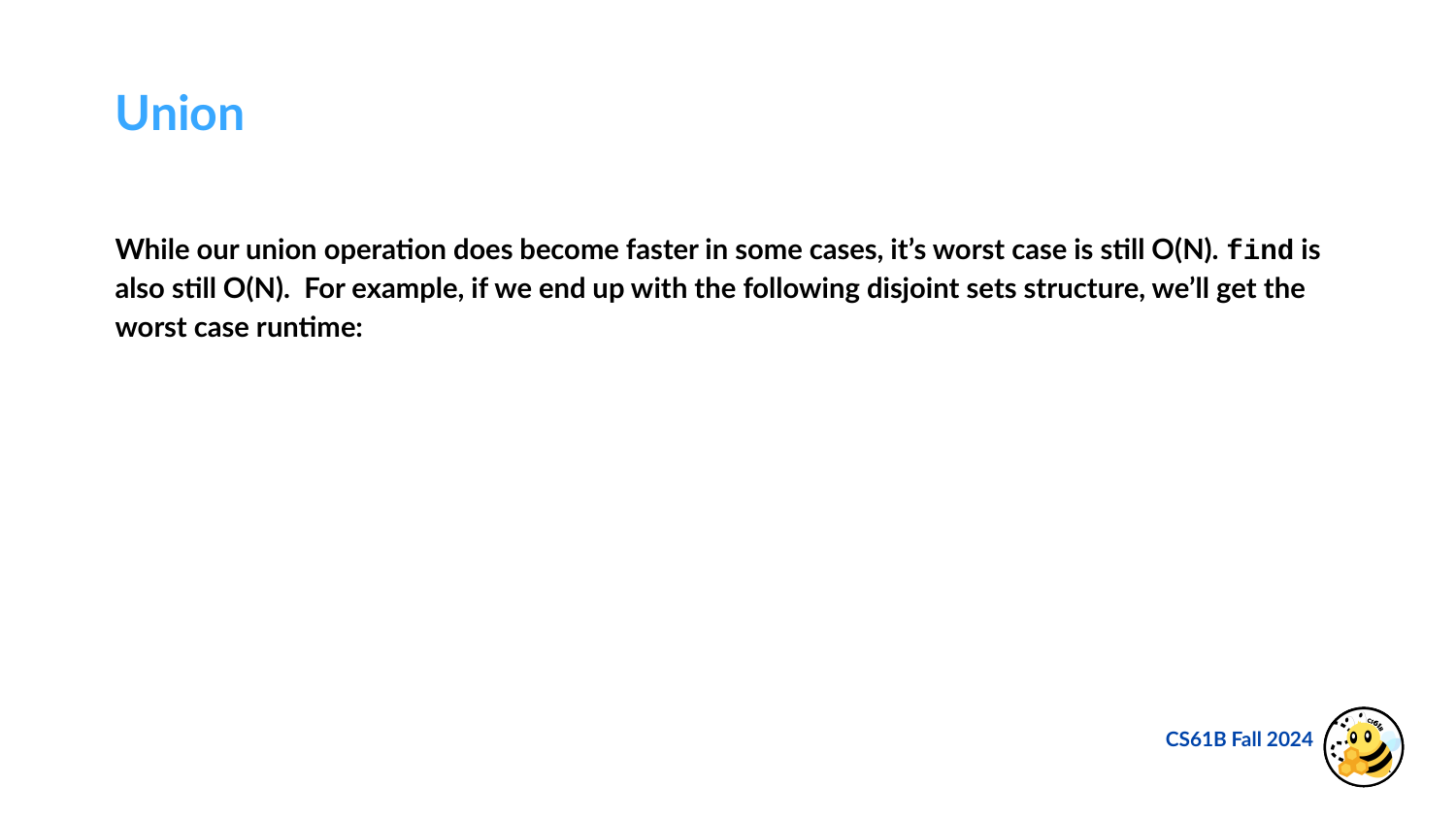

Union
While our union operation does become faster in some cases, it’s worst case is still O(N). find is also still O(N).  For example, if we end up with the following disjoint sets structure, we’ll get the worst case runtime: